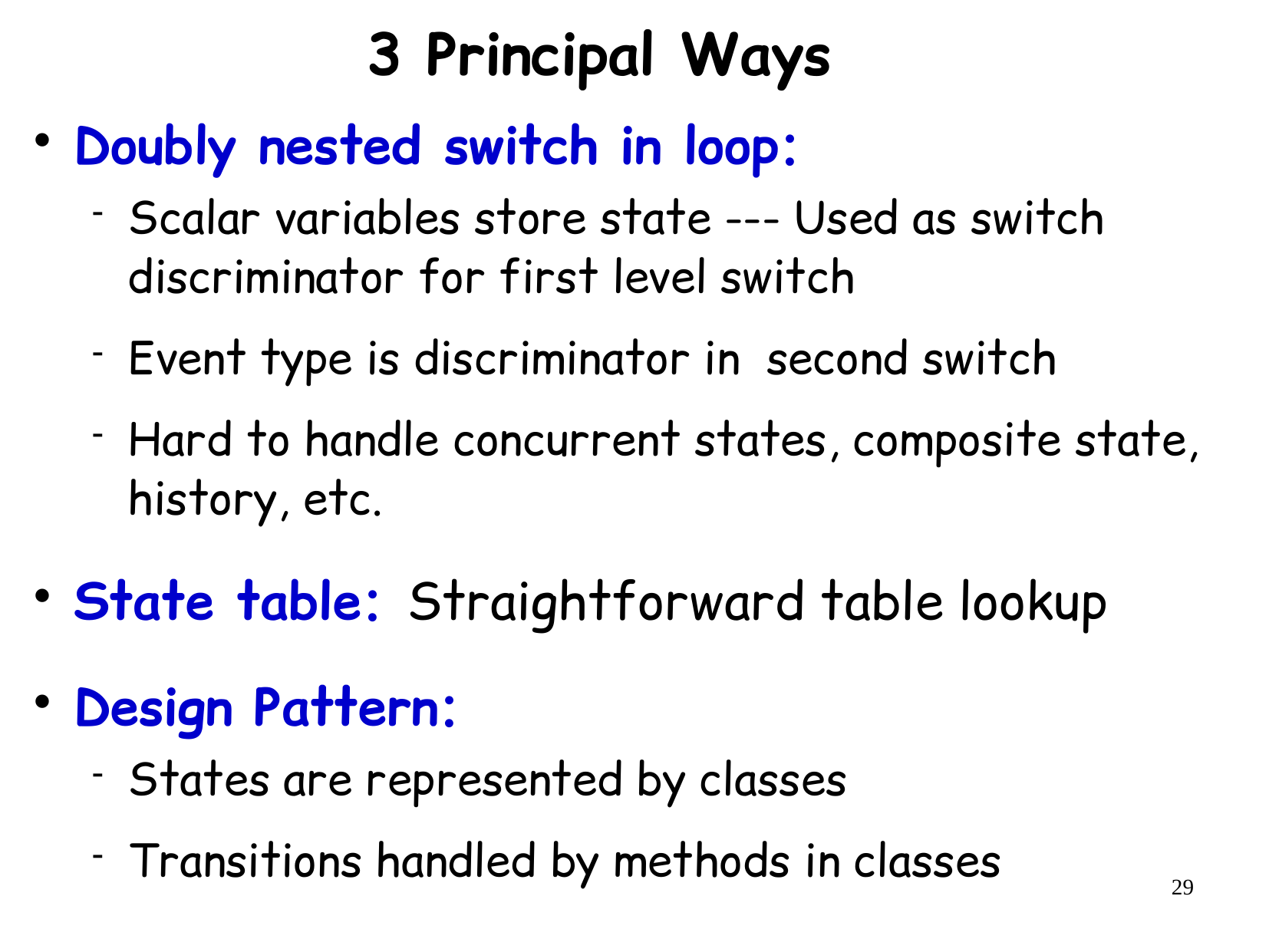

# 3 Principal Ways
Doubly nested switch in loop:
Scalar variables store state --- Used as switch discriminator for first level switch
Event type is discriminator in  second switch
Hard to handle concurrent states, composite state, history, etc.
State table: Straightforward table lookup
Design Pattern:
States are represented by classes
Transitions handled by methods in classes